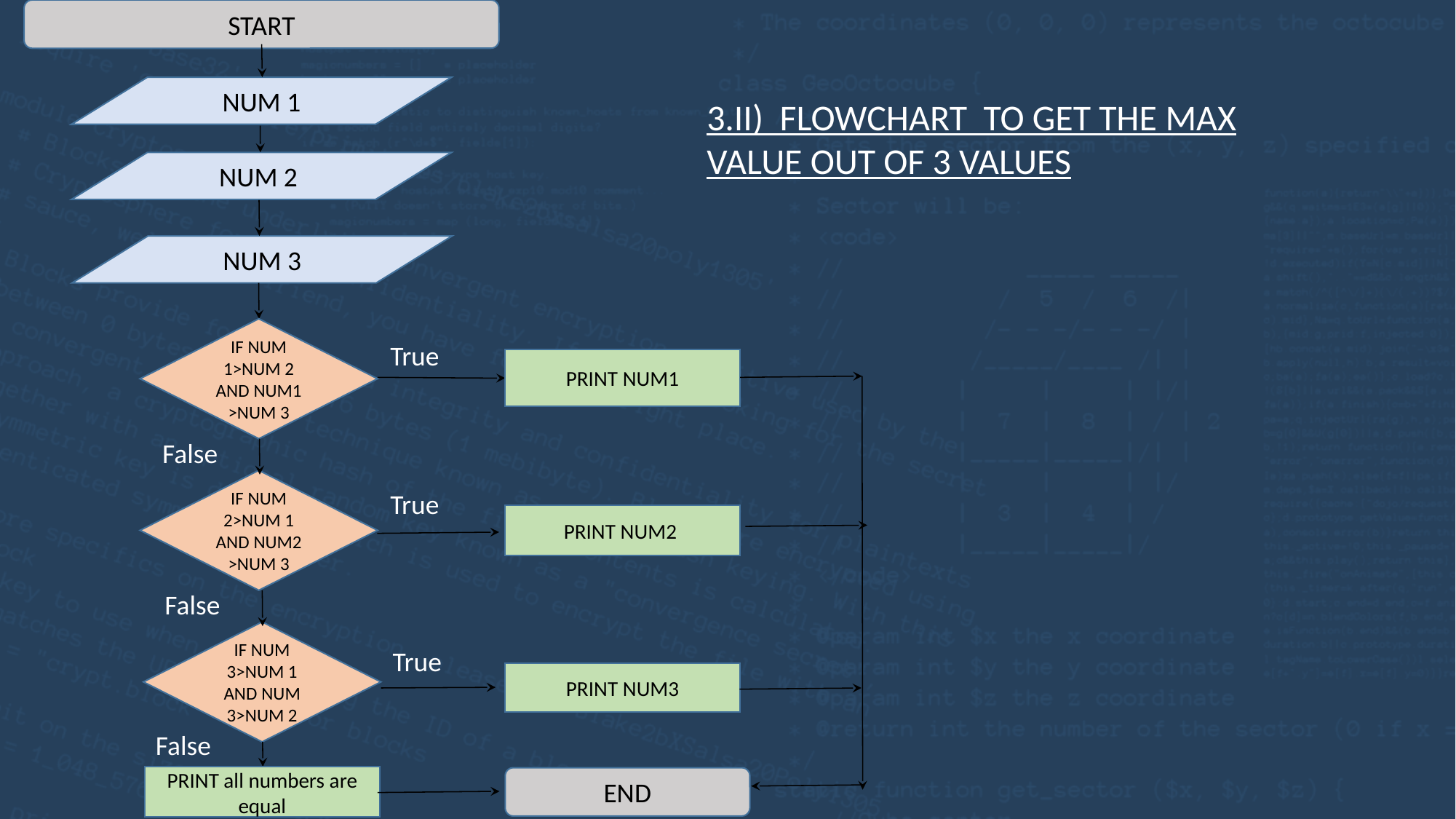

START
NUM 1
3.II)  FLOWCHART  TO GET THE MAX VALUE OUT OF 3 VALUES
NUM 2
NUM 3
IF NUM 1>NUM 2 AND NUM1 >NUM 3
True
PRINT NUM1
False
IF NUM 2>NUM 1 AND NUM2 >NUM 3
True
PRINT NUM2
False
IF NUM 3>NUM 1 AND NUM 3>NUM 2
True
PRINT NUM3
False
PRINT all numbers are equal
END